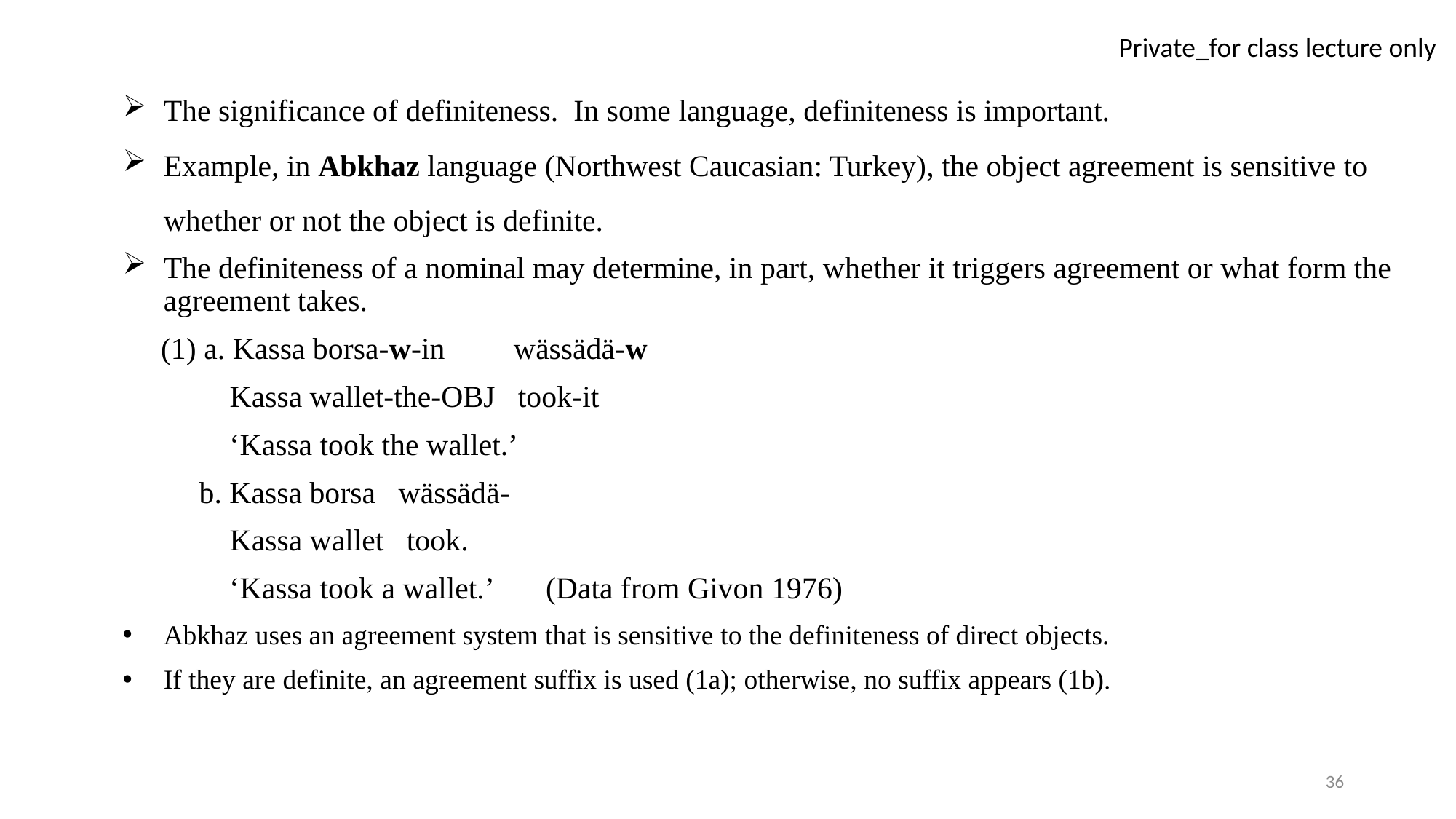

The significance of definiteness.  In some language, definiteness is important.
Example, in Abkhaz language (Northwest Caucasian: Turkey), the object agreement is sensitive to whether or not the object is definite.
The definiteness of a nominal may determine, in part, whether it triggers agreement or what form the agreement takes.
     (1) a. Kassa borsa-w-in         wässädä-w
              Kassa wallet-the-OBJ   took-it
              ‘Kassa took the wallet.’
          b. Kassa borsa   wässädä-
              Kassa wallet   took.
              ‘Kassa took a wallet.’       (Data from Givon 1976)
Abkhaz uses an agreement system that is sensitive to the definiteness of direct objects.
If they are definite, an agreement suffix is used (1a); otherwise, no suffix appears (1b).
36